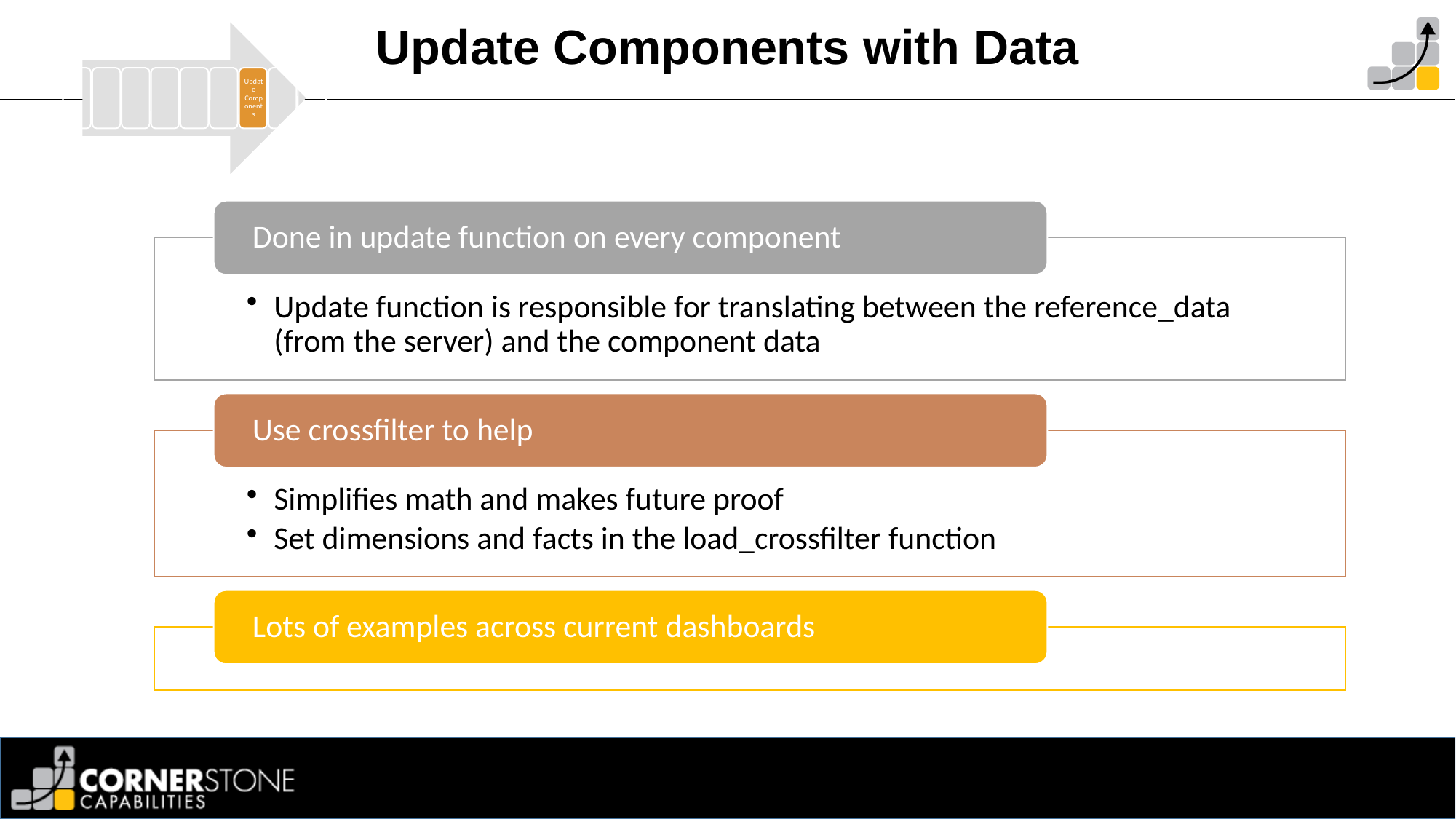

# Update Components with Data

Update Components

Update function is responsible for translating between the reference_data (from the server) and the component data
Done in update function on every component
Simplifies math and makes future proof
Set dimensions and facts in the load_crossfilter function
Use crossfilter to help
Lots of examples across current dashboards